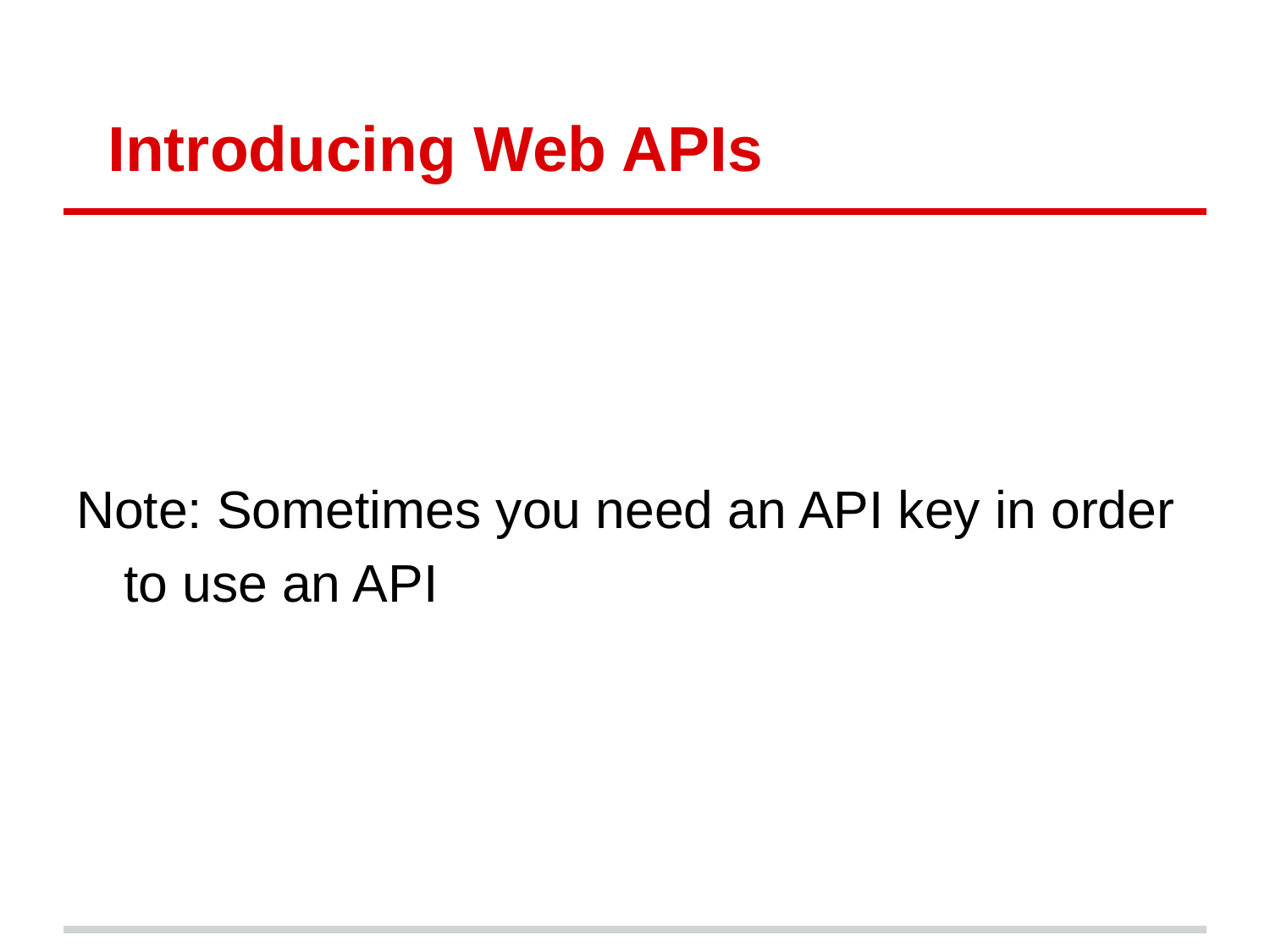

# Introducing Web APIs

Note: Sometimes you need an API key in order to use an API